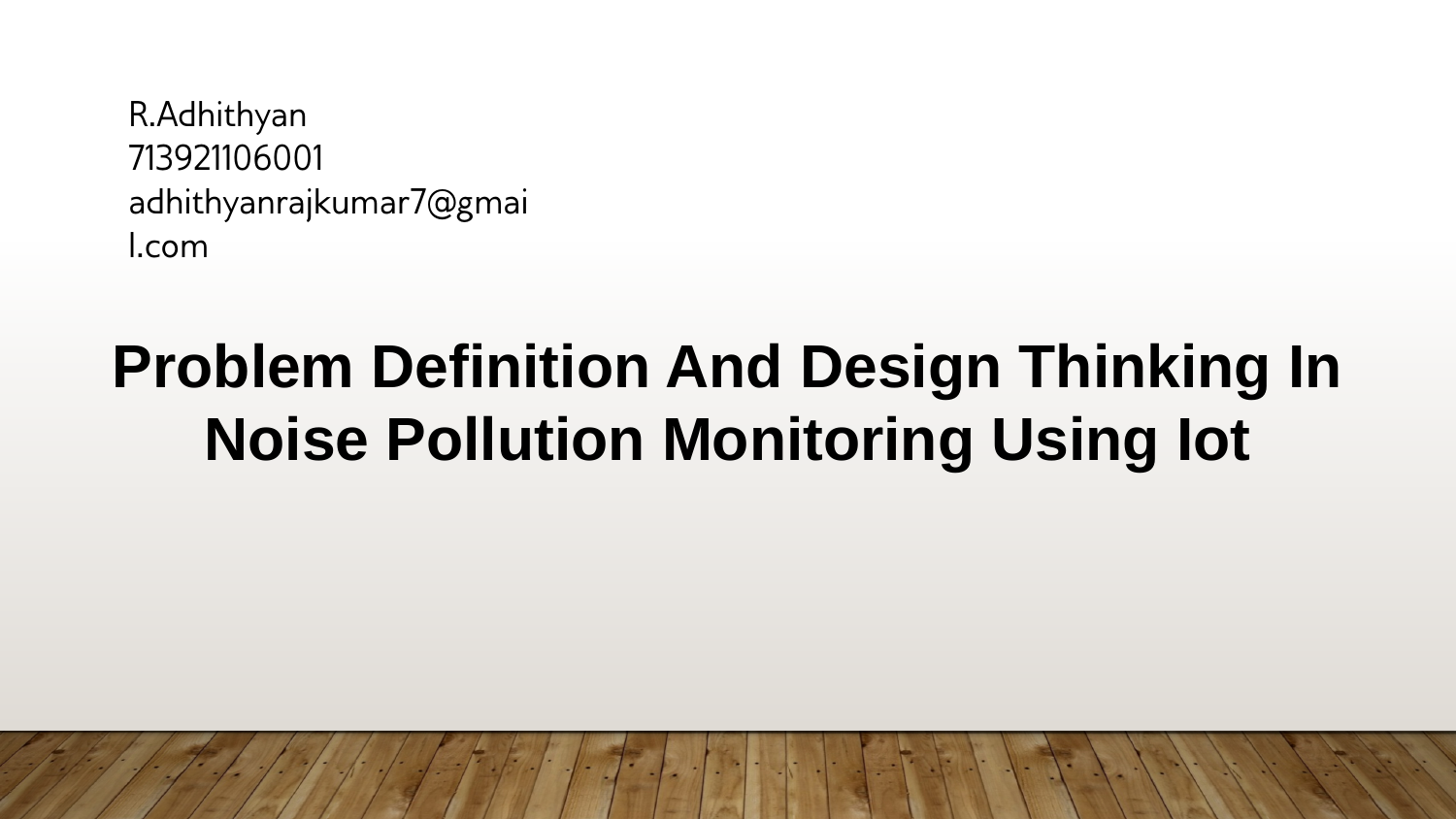

R.Adhithyan
713921106001
adhithyanrajkumar7@gmail.com
Problem Definition And Design Thinking In Noise Pollution Monitoring Using Iot